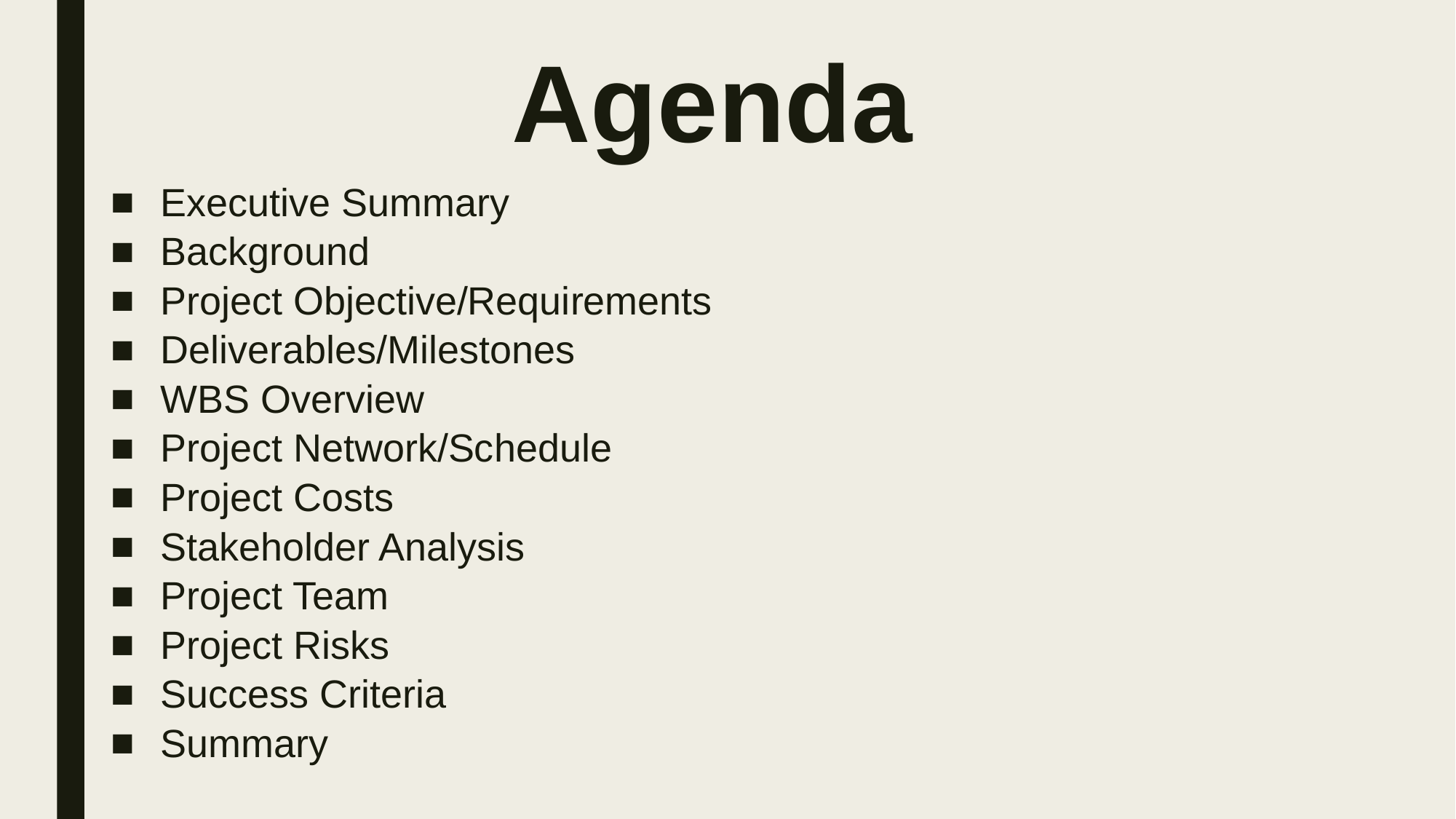

# Agenda
Executive Summary
Background
Project Objective/Requirements
Deliverables/Milestones
WBS Overview
Project Network/Schedule
Project Costs
Stakeholder Analysis
Project Team
Project Risks
Success Criteria
Summary